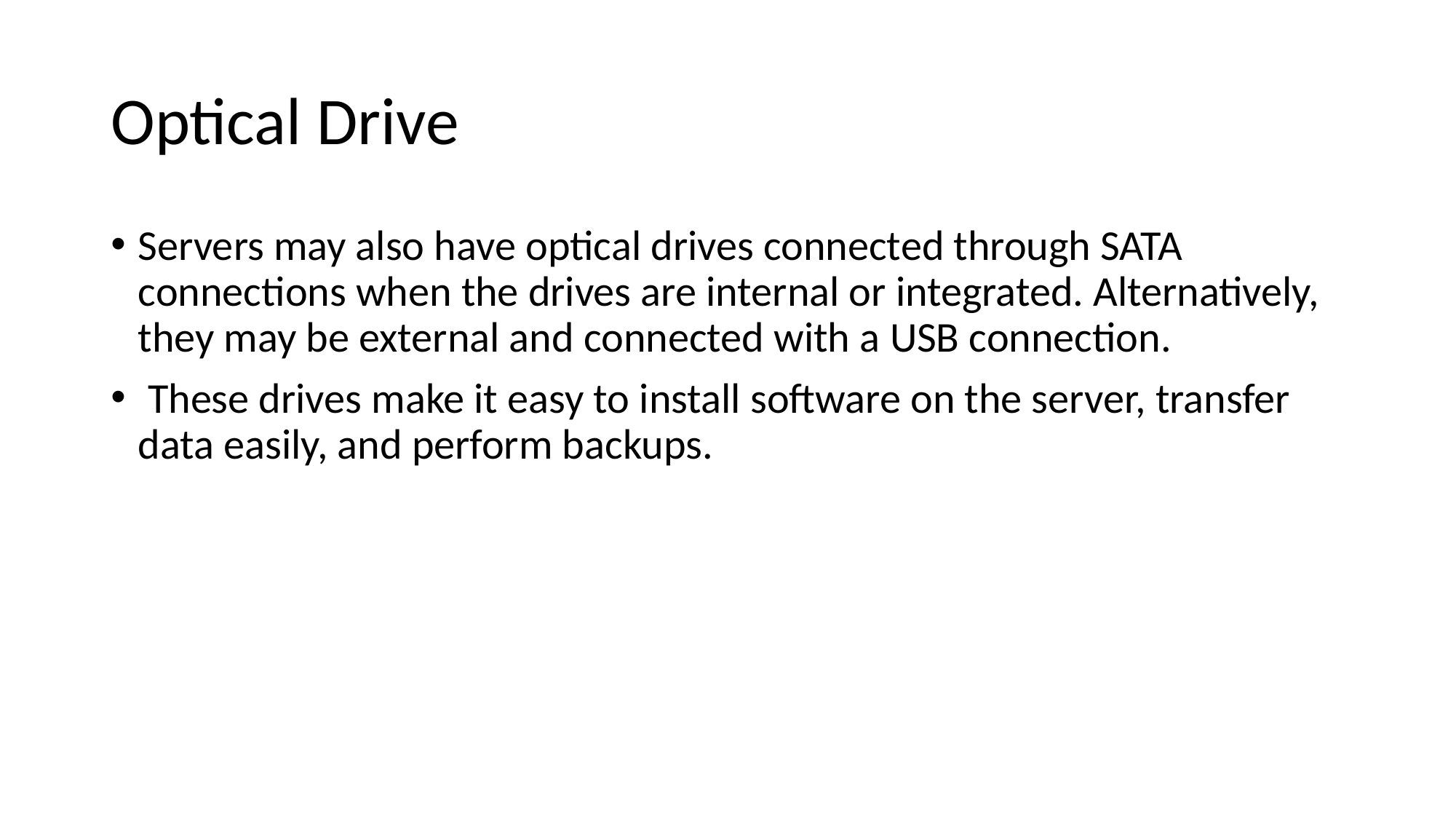

# Optical Drive
Servers may also have optical drives connected through SATA connections when the drives are internal or integrated. Alternatively, they may be external and connected with a USB connection.
 These drives make it easy to install software on the server, transfer data easily, and perform backups.